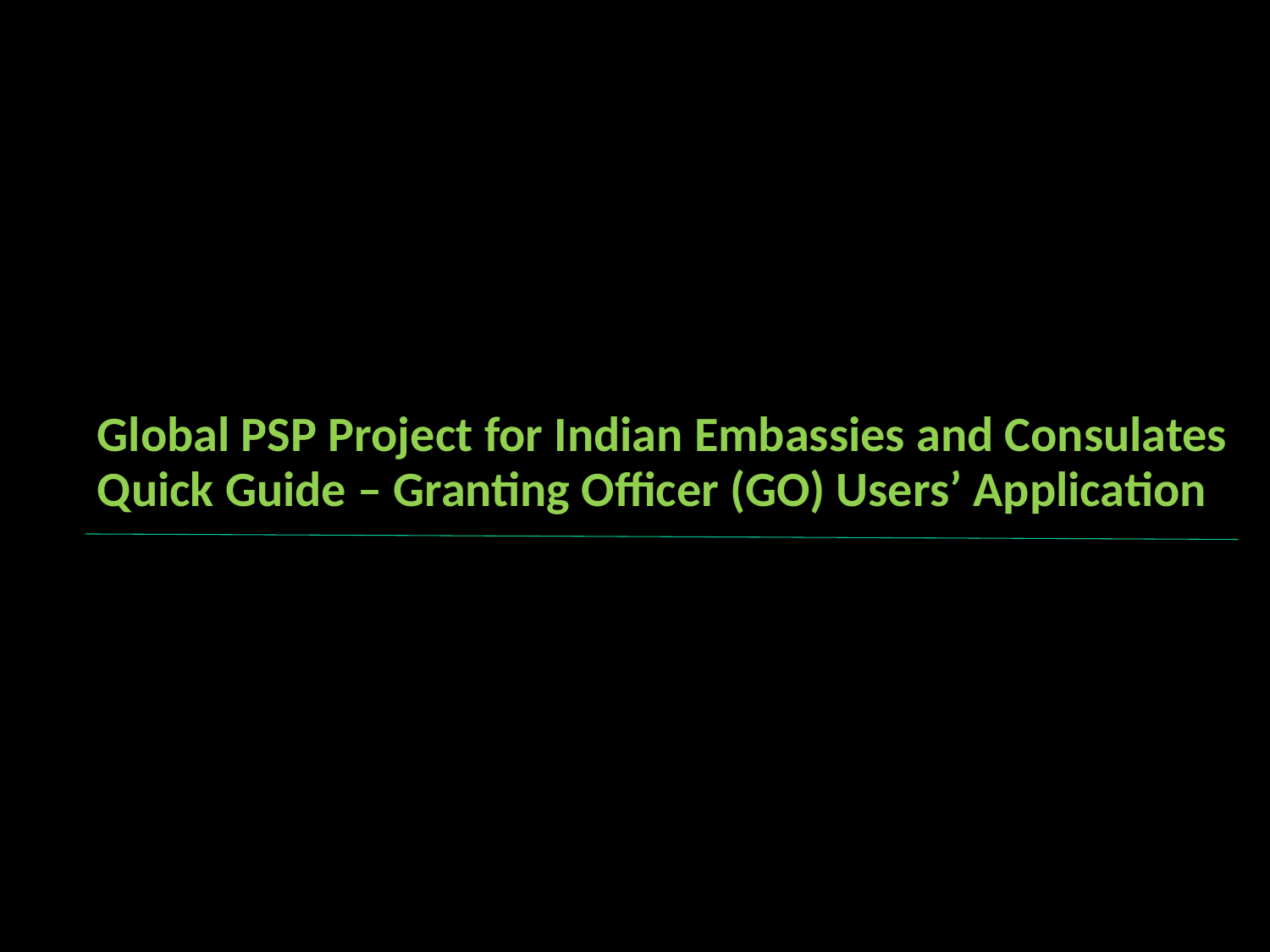

Global PSP Project for Indian Embassies and Consulates
Quick Guide – Granting Officer (GO) Users’ Application